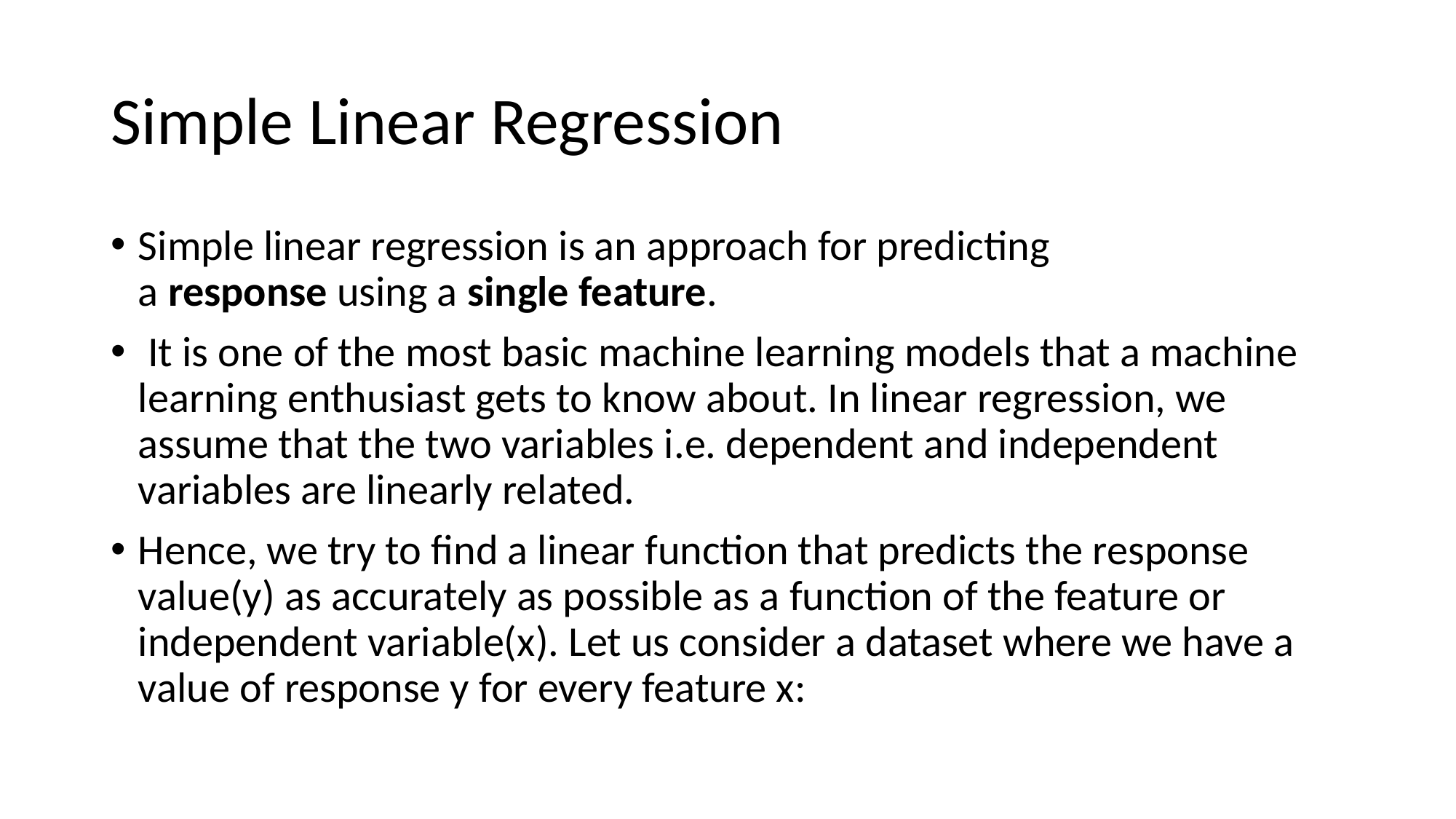

# Simple Linear Regression
Simple linear regression is an approach for predicting a response using a single feature.
 It is one of the most basic machine learning models that a machine learning enthusiast gets to know about. In linear regression, we assume that the two variables i.e. dependent and independent variables are linearly related.
Hence, we try to find a linear function that predicts the response value(y) as accurately as possible as a function of the feature or independent variable(x). Let us consider a dataset where we have a value of response y for every feature x: